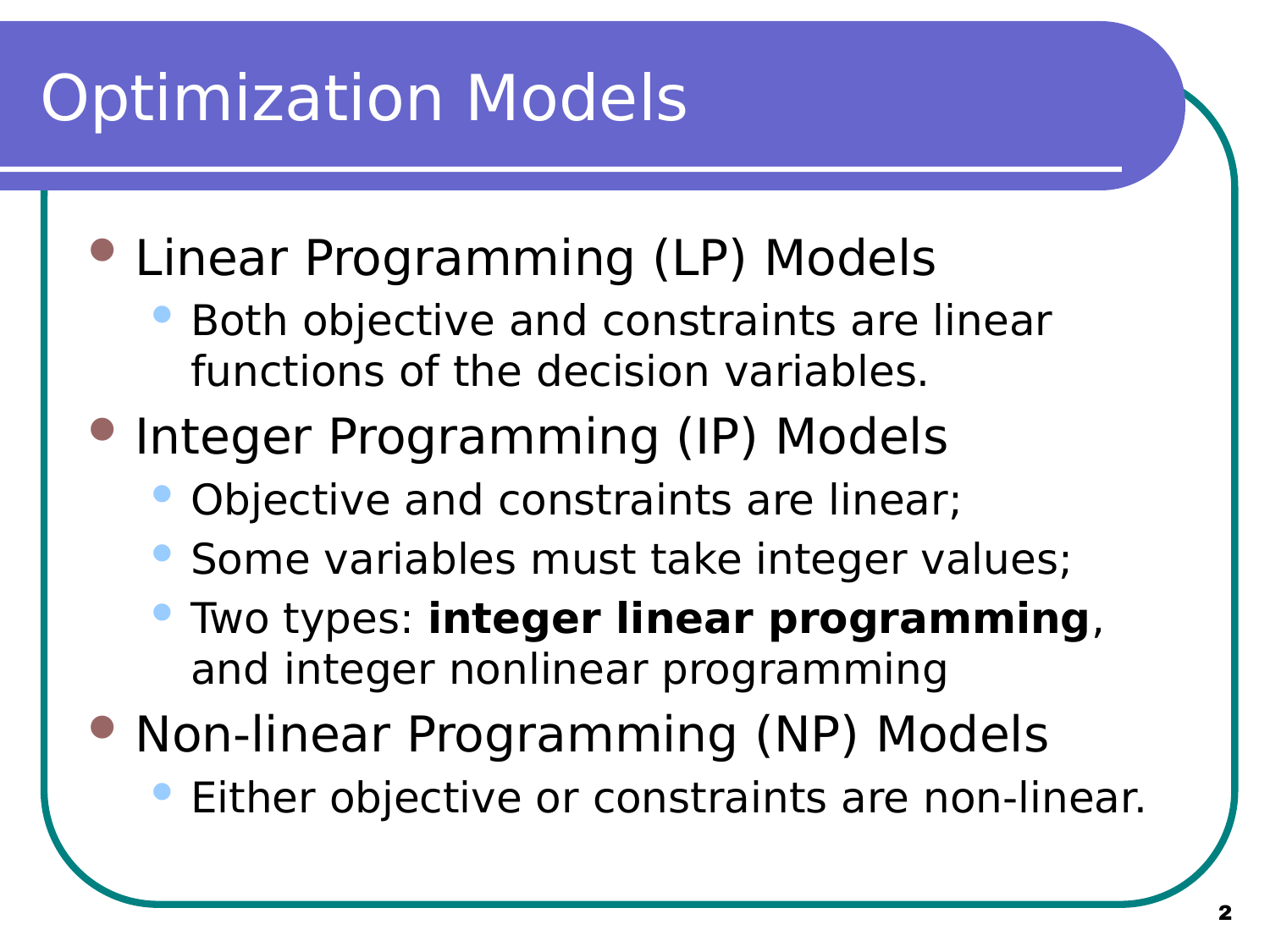

# Optimization Models
Linear Programming (LP) Models
Both objective and constraints are linear functions of the decision variables.
Integer Programming (IP) Models
Objective and constraints are linear;
Some variables must take integer values;
Two types: integer linear programming, and integer nonlinear programming
Non-linear Programming (NP) Models
Either objective or constraints are non-linear.
2